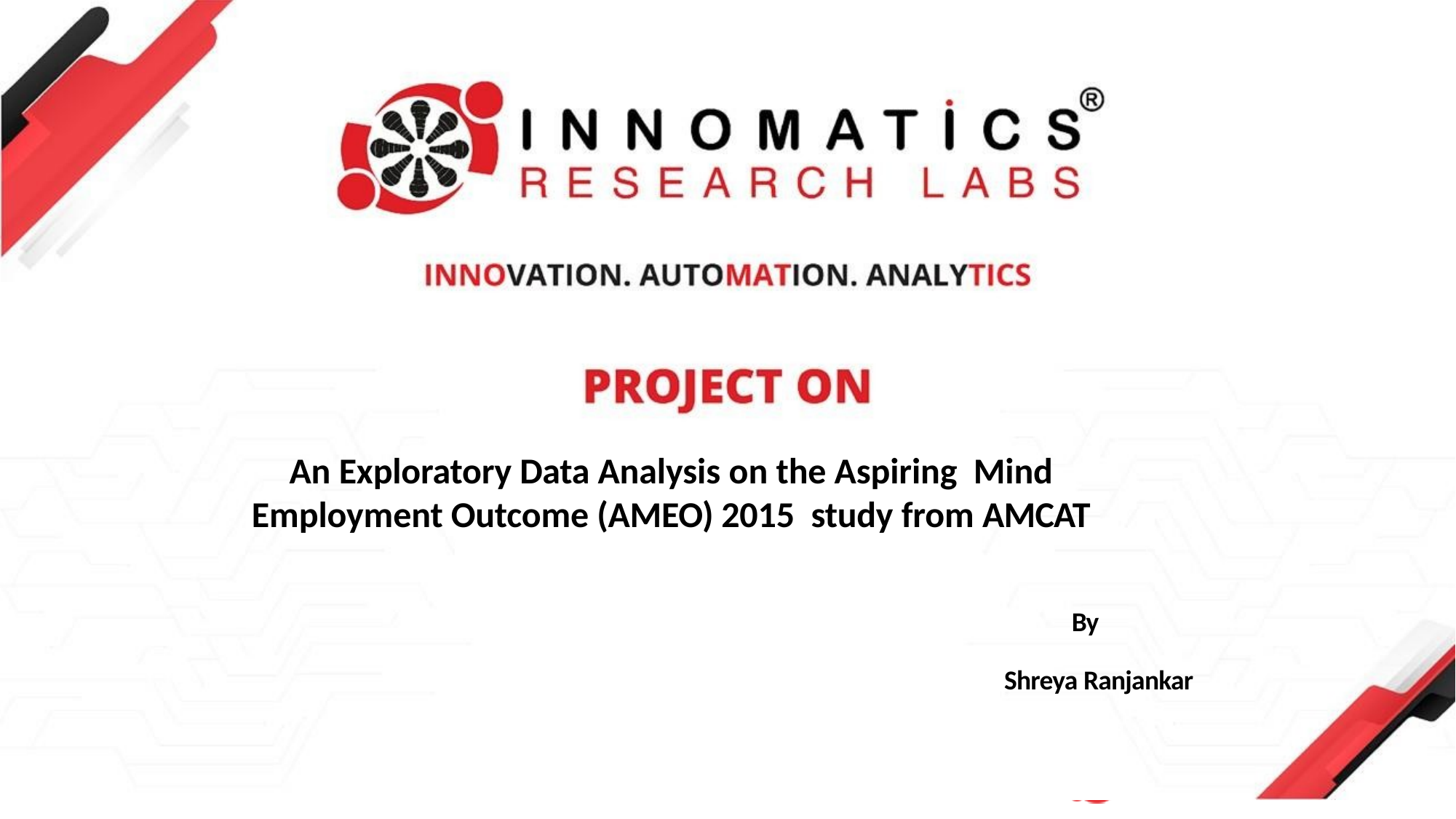

An Exploratory Data Analysis on the Aspiring  Mind Employment Outcome (AMEO) 2015  study from AMCAT

            By
Shreya Ranjankar